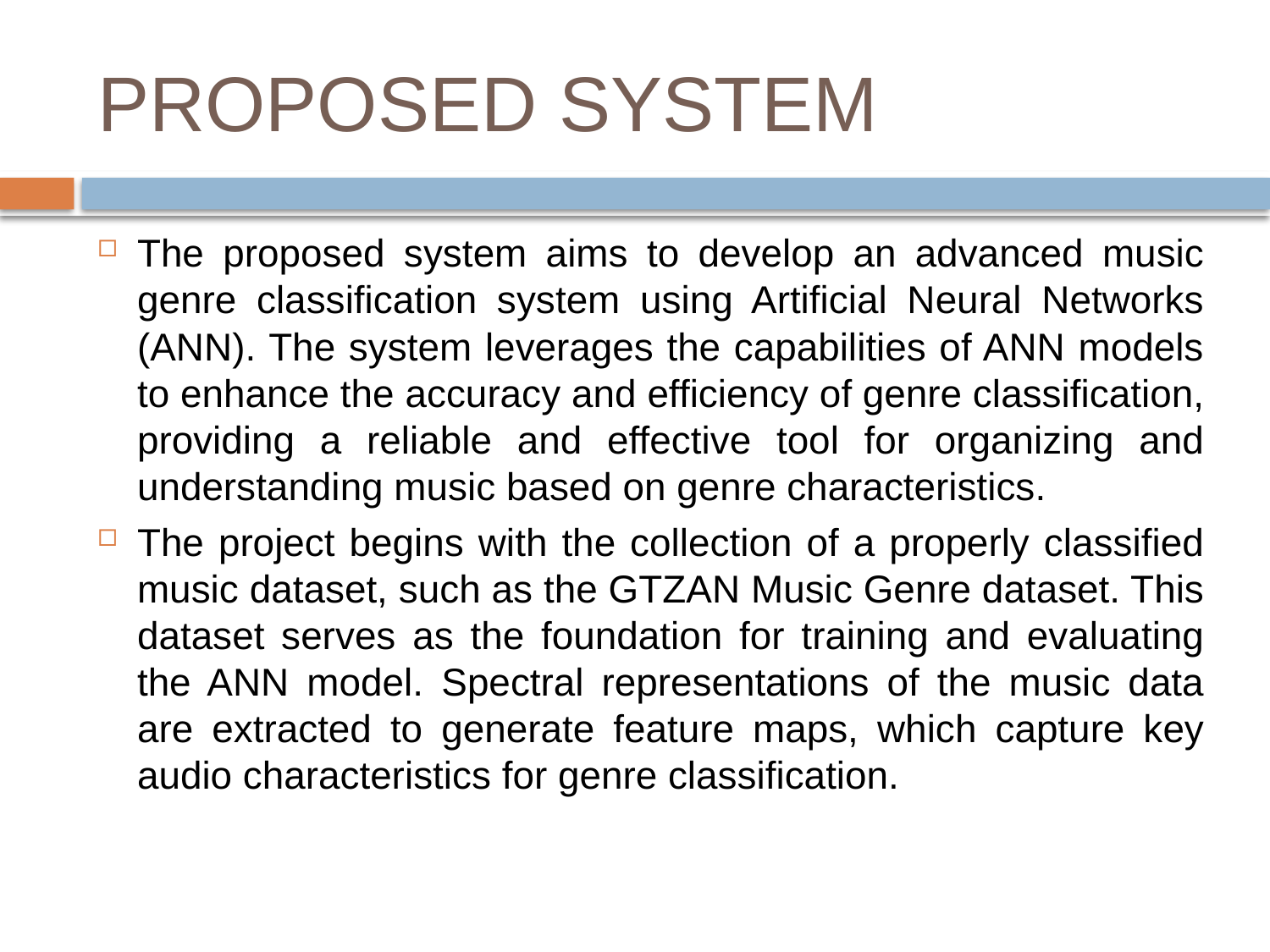

# PROPOSED SYSTEM
The proposed system aims to develop an advanced music genre classification system using Artificial Neural Networks (ANN). The system leverages the capabilities of ANN models to enhance the accuracy and efficiency of genre classification, providing a reliable and effective tool for organizing and understanding music based on genre characteristics.
The project begins with the collection of a properly classified music dataset, such as the GTZAN Music Genre dataset. This dataset serves as the foundation for training and evaluating the ANN model. Spectral representations of the music data are extracted to generate feature maps, which capture key audio characteristics for genre classification.